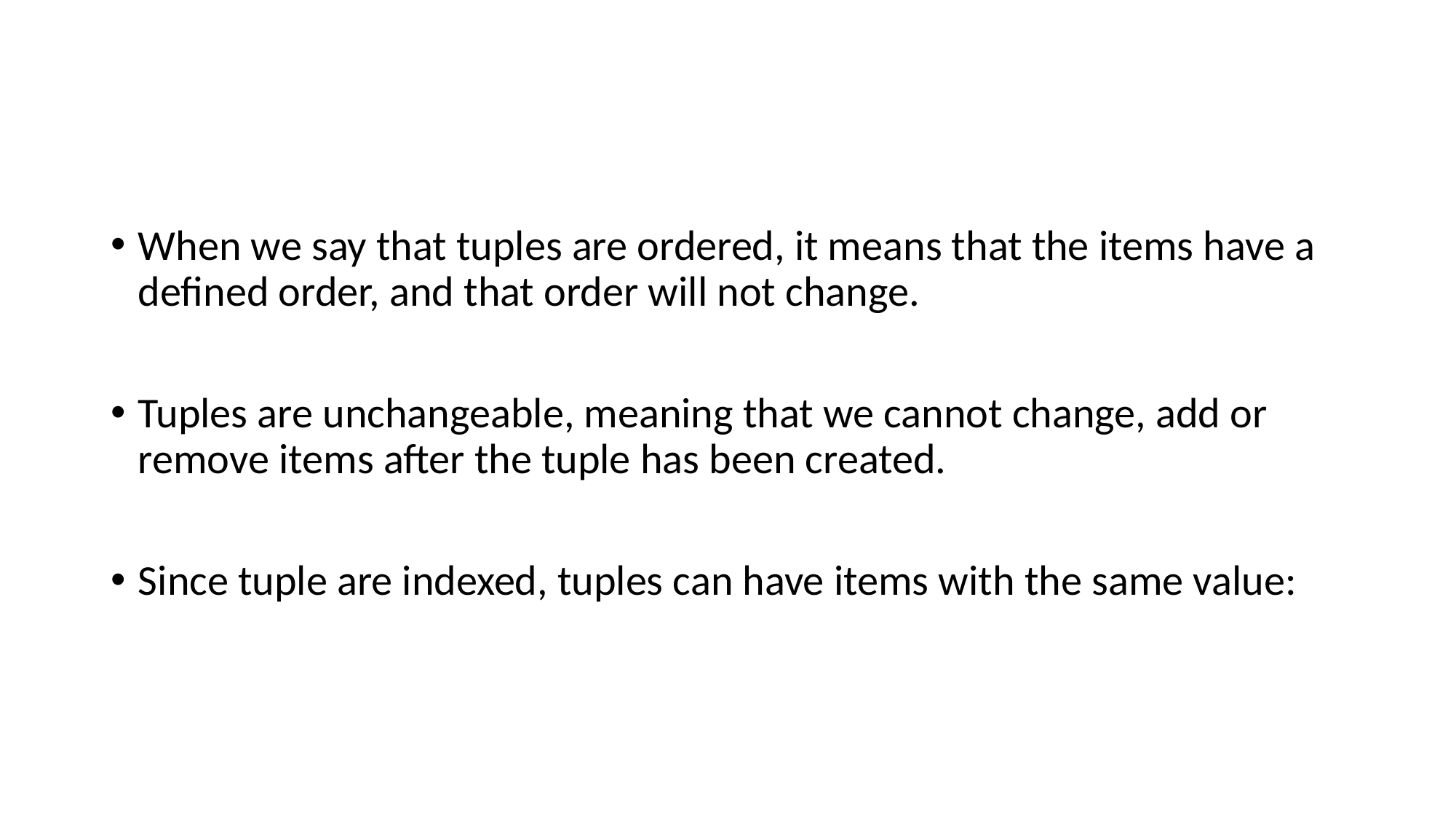

#
When we say that tuples are ordered, it means that the items have a defined order, and that order will not change.

Tuples are unchangeable, meaning that we cannot change, add or remove items after the tuple has been created.

Since tuple are indexed, tuples can have items with the same value: